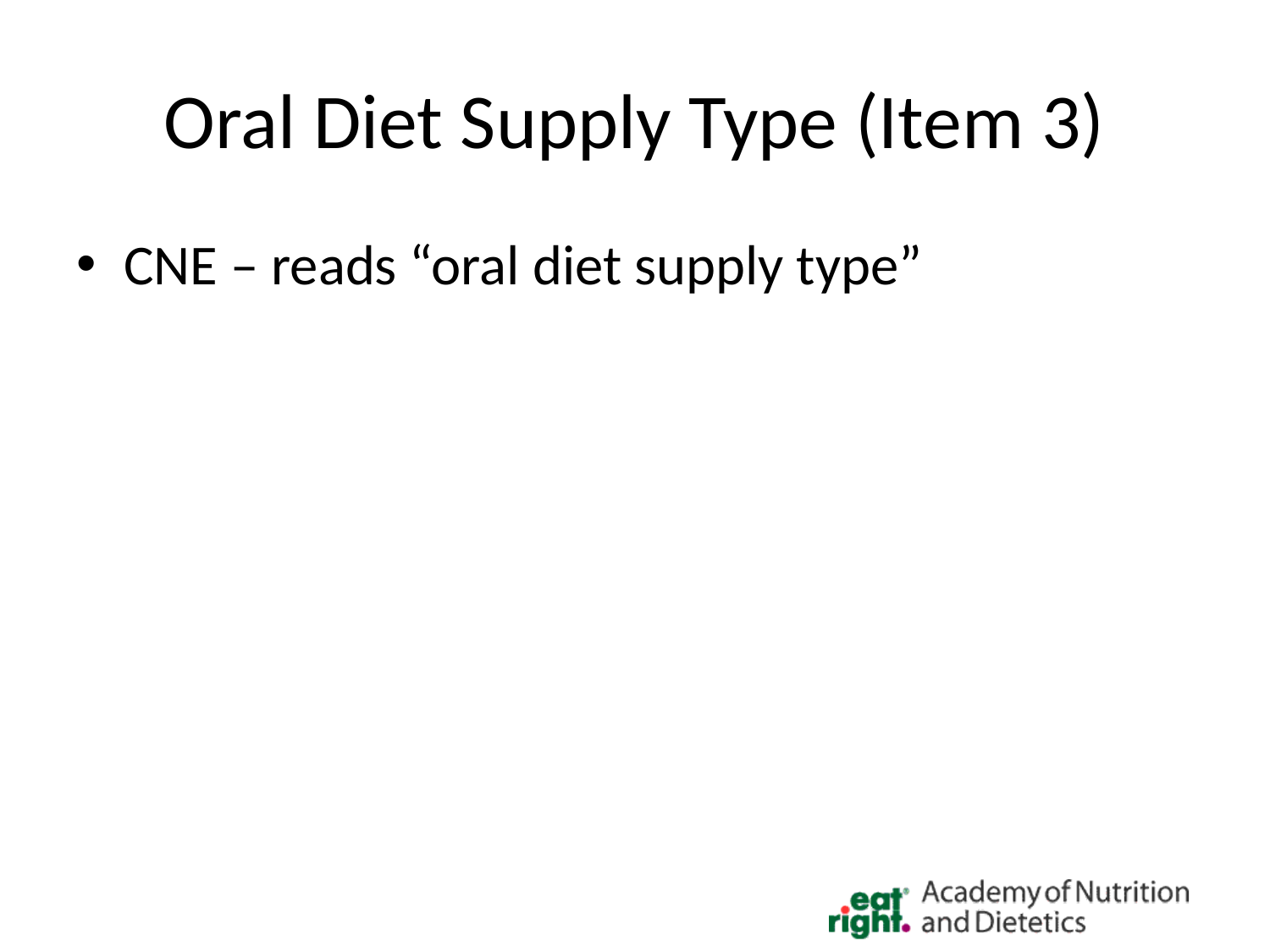

# Oral Diet Supply Type (Item 3)
CNE – reads “oral diet supply type”